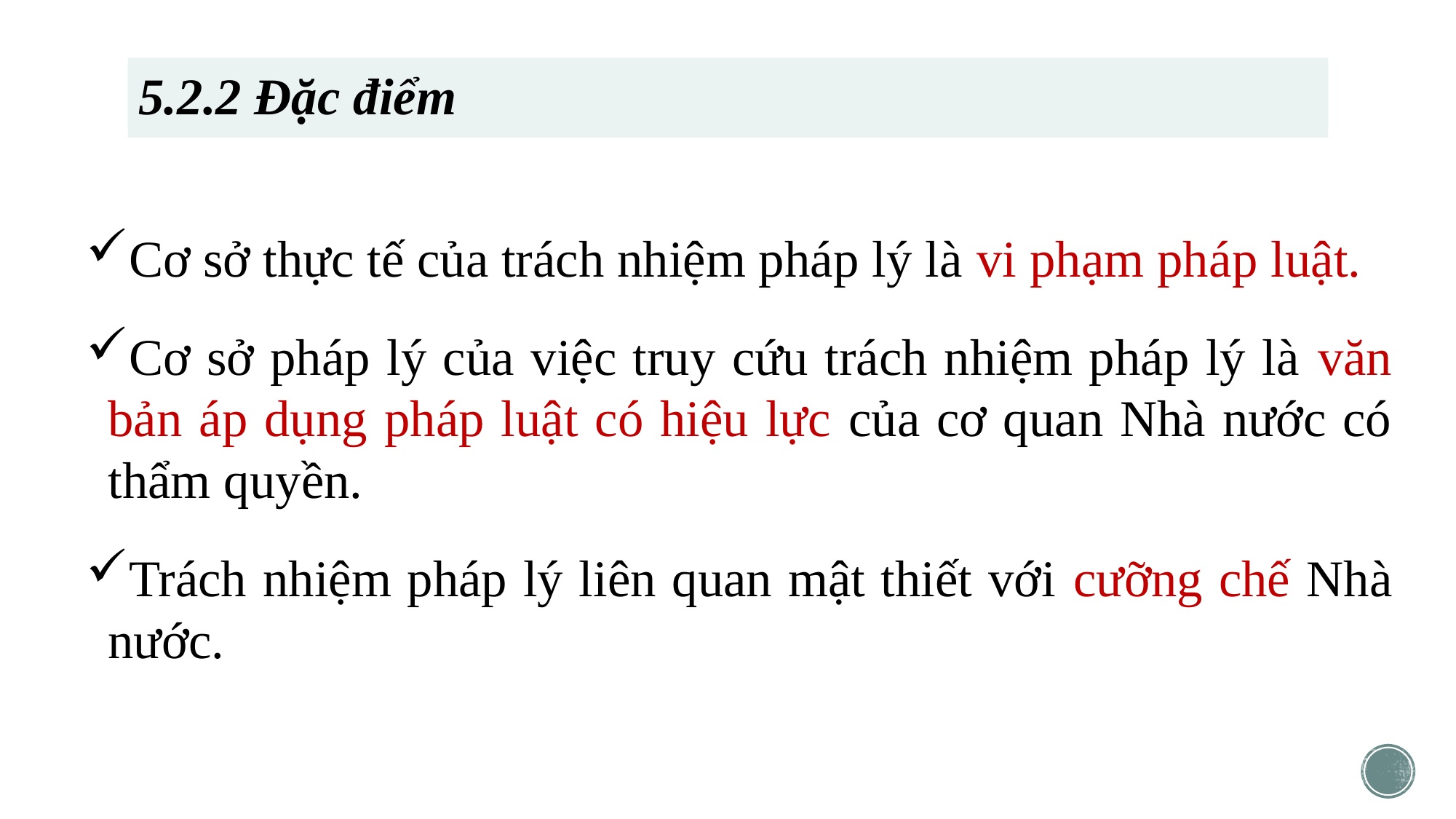

# 5.2.2 Đặc điểm
Cơ sở thực tế của trách nhiệm pháp lý là vi phạm pháp luật.
Cơ sở pháp lý của việc truy cứu trách nhiệm pháp lý là văn bản áp dụng pháp luật có hiệu lực của cơ quan Nhà nước có thẩm quyền.
Trách nhiệm pháp lý liên quan mật thiết với cưỡng chế Nhà nước.